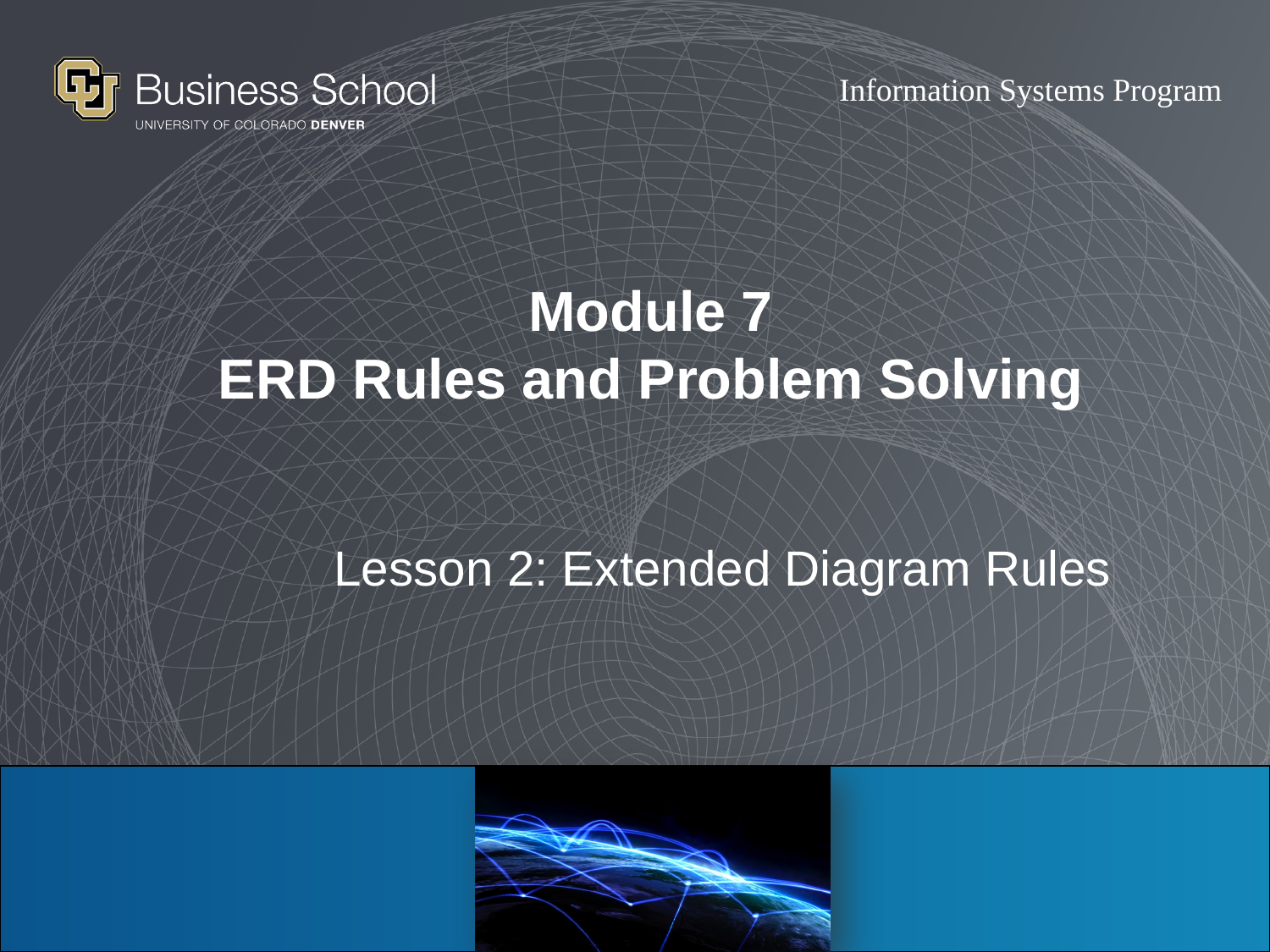

# Module 7 ERD Rules and Problem Solving
Lesson 2: Extended Diagram Rules